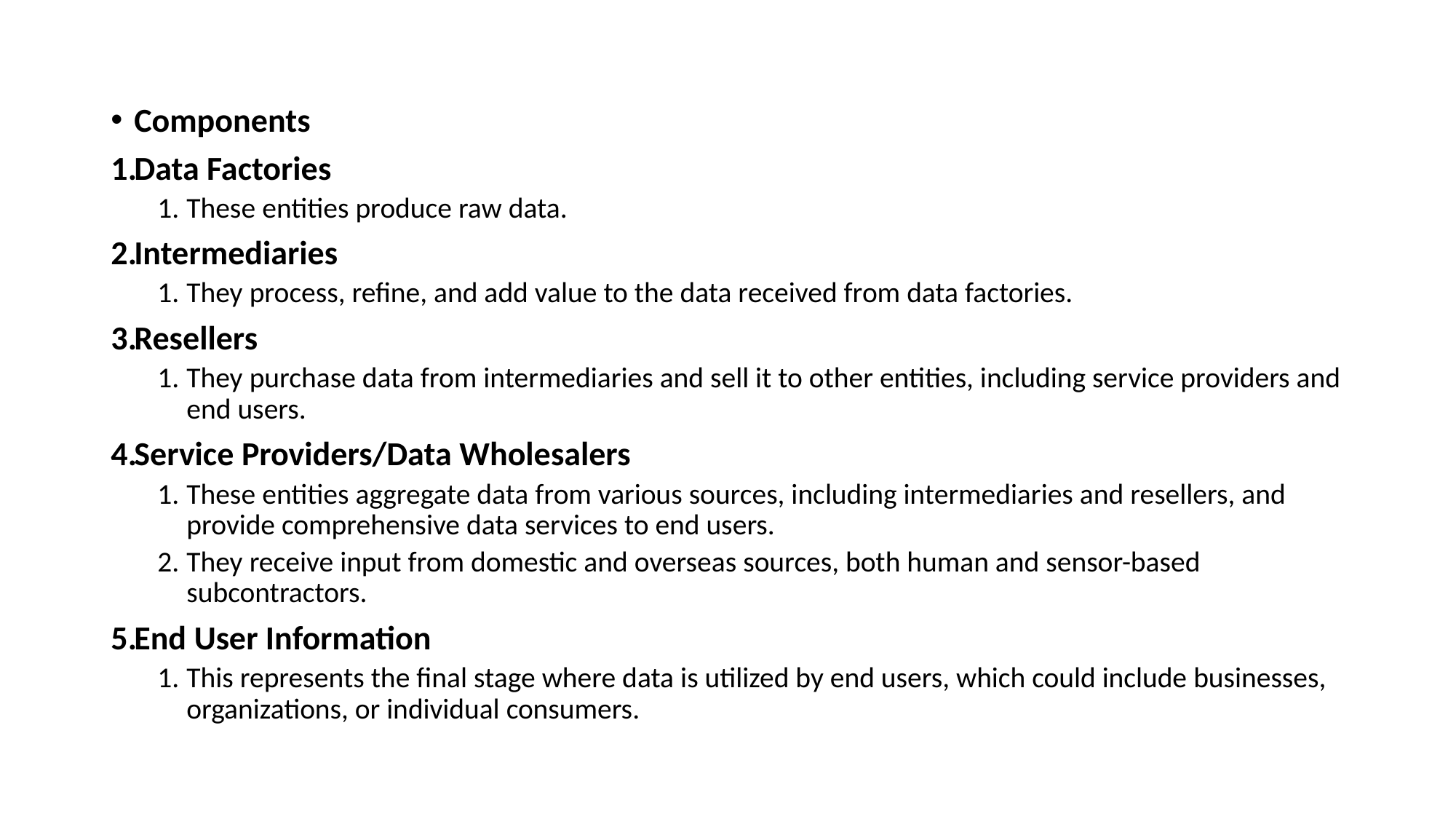

Components
Data Factories
These entities produce raw data.
Intermediaries
They process, refine, and add value to the data received from data factories.
Resellers
They purchase data from intermediaries and sell it to other entities, including service providers and end users.
Service Providers/Data Wholesalers
These entities aggregate data from various sources, including intermediaries and resellers, and provide comprehensive data services to end users.
They receive input from domestic and overseas sources, both human and sensor-based subcontractors.
End User Information
This represents the final stage where data is utilized by end users, which could include businesses, organizations, or individual consumers.